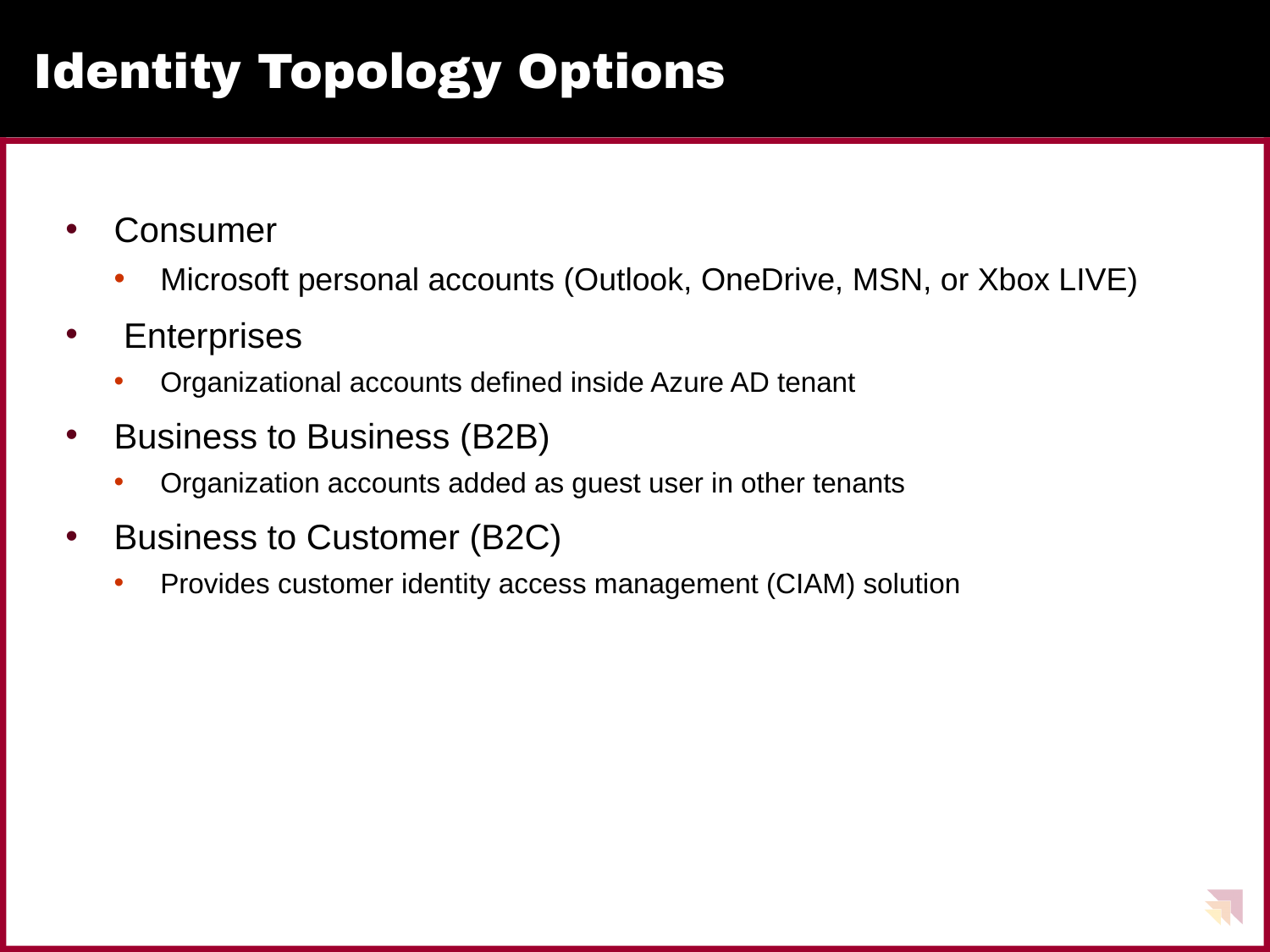

# Identity Topology Options
Consumer
Microsoft personal accounts (Outlook, OneDrive, MSN, or Xbox LIVE)
 Enterprises
Organizational accounts defined inside Azure AD tenant
Business to Business (B2B)
Organization accounts added as guest user in other tenants
Business to Customer (B2C)
Provides customer identity access management (CIAM) solution